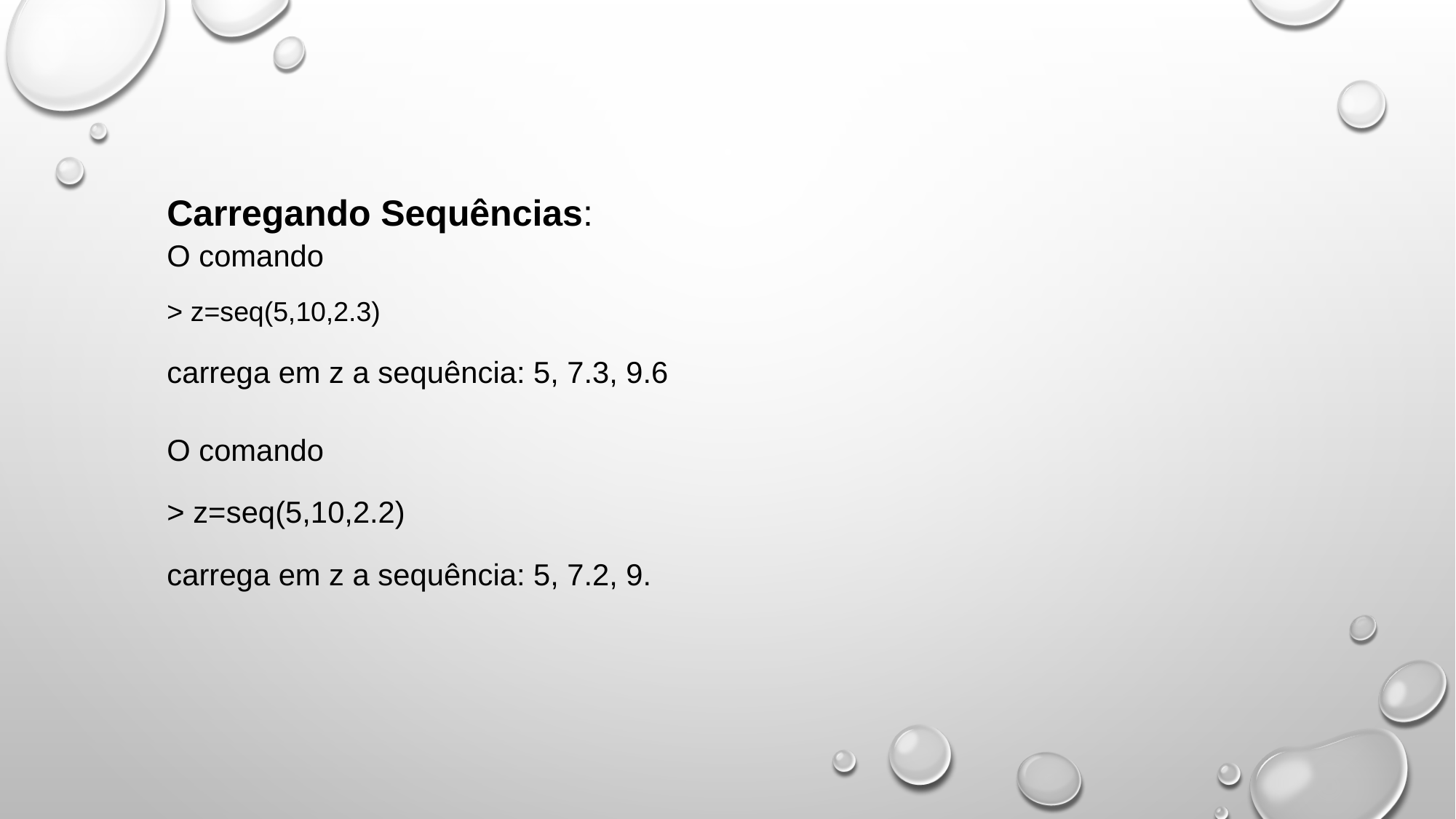

Carregando Sequências:
O comando

> z=seq(5,10,2.3)

carrega em z a sequência: 5, 7.3, 9.6

O comando

> z=seq(5,10,2.2)

carrega em z a sequência: 5, 7.2, 9.